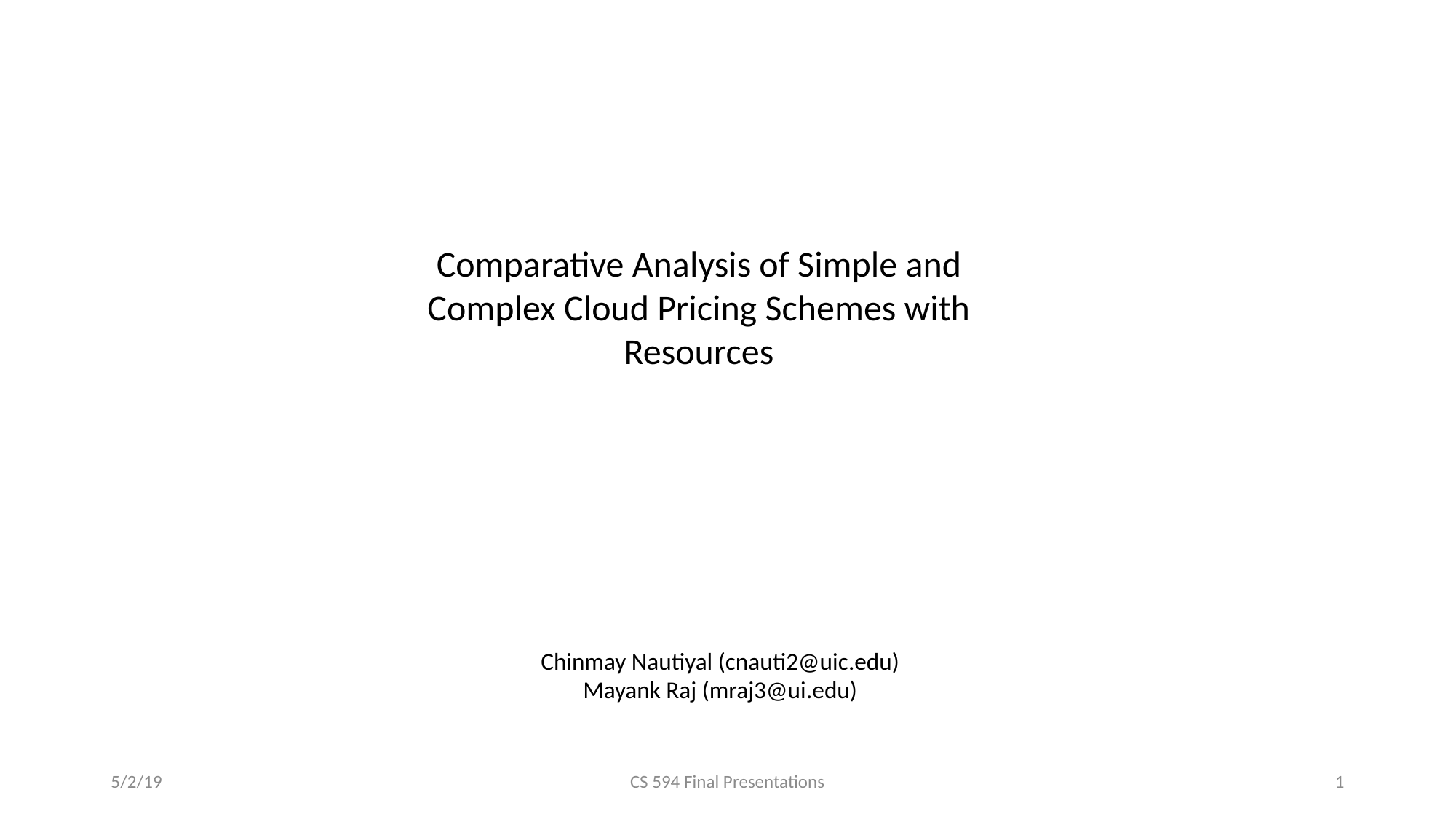

Comparative Analysis of Simple and Complex Cloud Pricing Schemes with Resources
Chinmay Nautiyal (cnauti2@uic.edu)
Mayank Raj (mraj3@ui.edu)
5/2/19
CS 594 Final Presentations
1